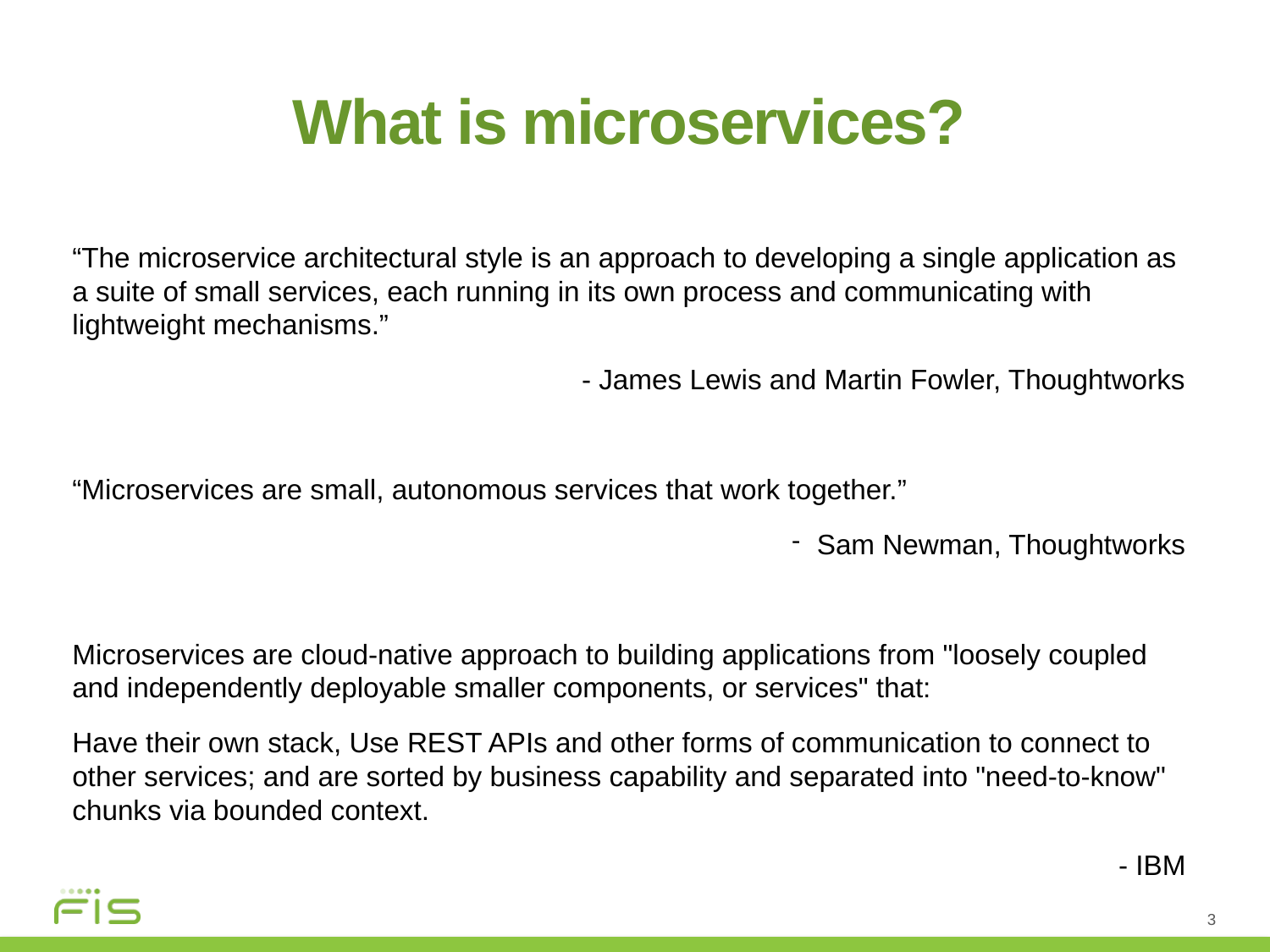

What is microservices?

“The microservice architectural style is an approach to developing a single application as a suite of small services, each running in its own process and communicating with lightweight mechanisms.”
- James Lewis and Martin Fowler, Thoughtworks

“Microservices are small, autonomous services that work together.”
Sam Newman, Thoughtworks

Microservices are cloud-native approach to building applications from "loosely coupled and independently deployable smaller components, or services" that:
Have their own stack, Use REST APIs and other forms of communication to connect to other services; and are sorted by business capability and separated into "need-to-know" chunks via bounded context.
- IBM

3